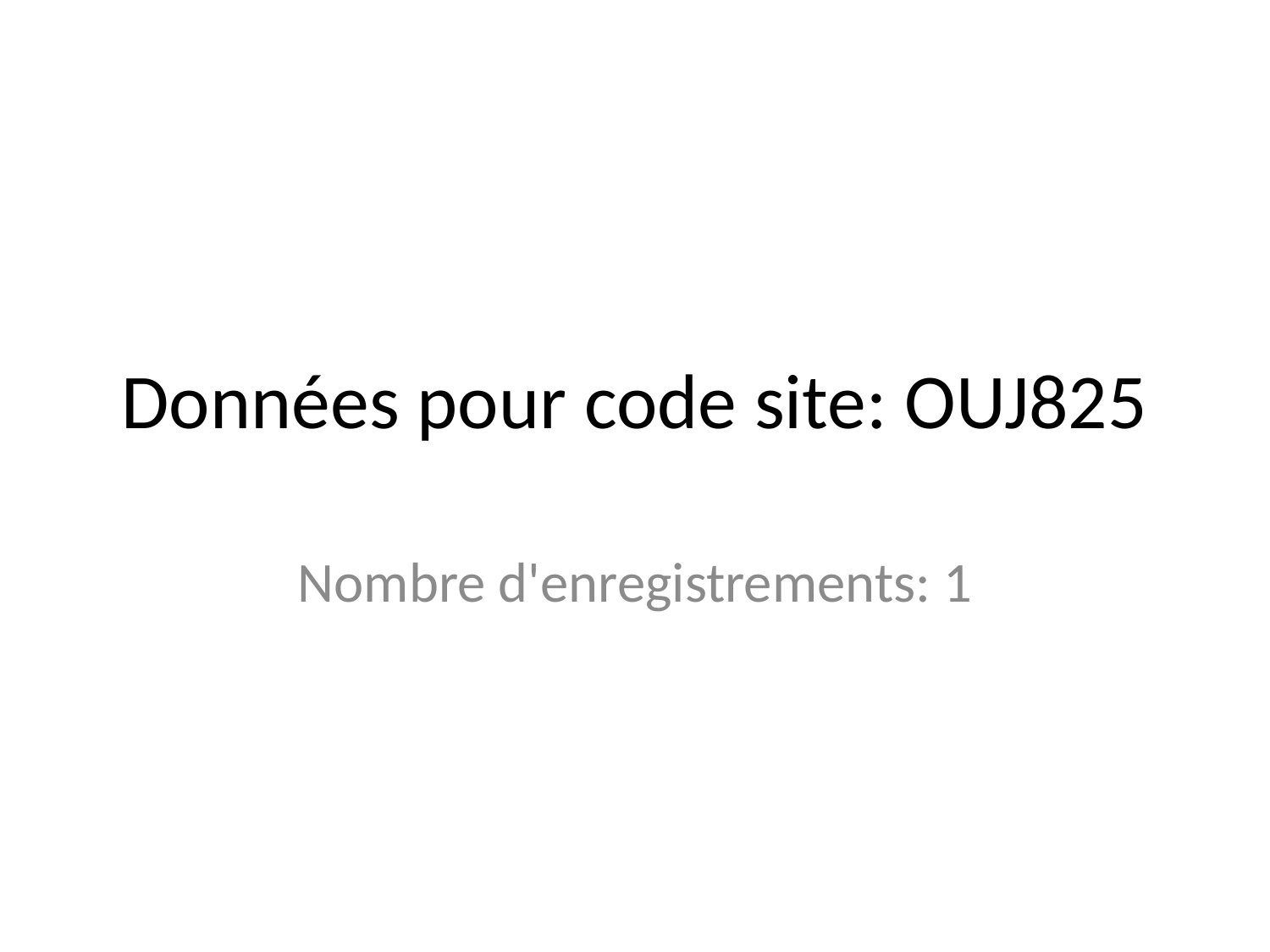

# Données pour code site: OUJ825
Nombre d'enregistrements: 1